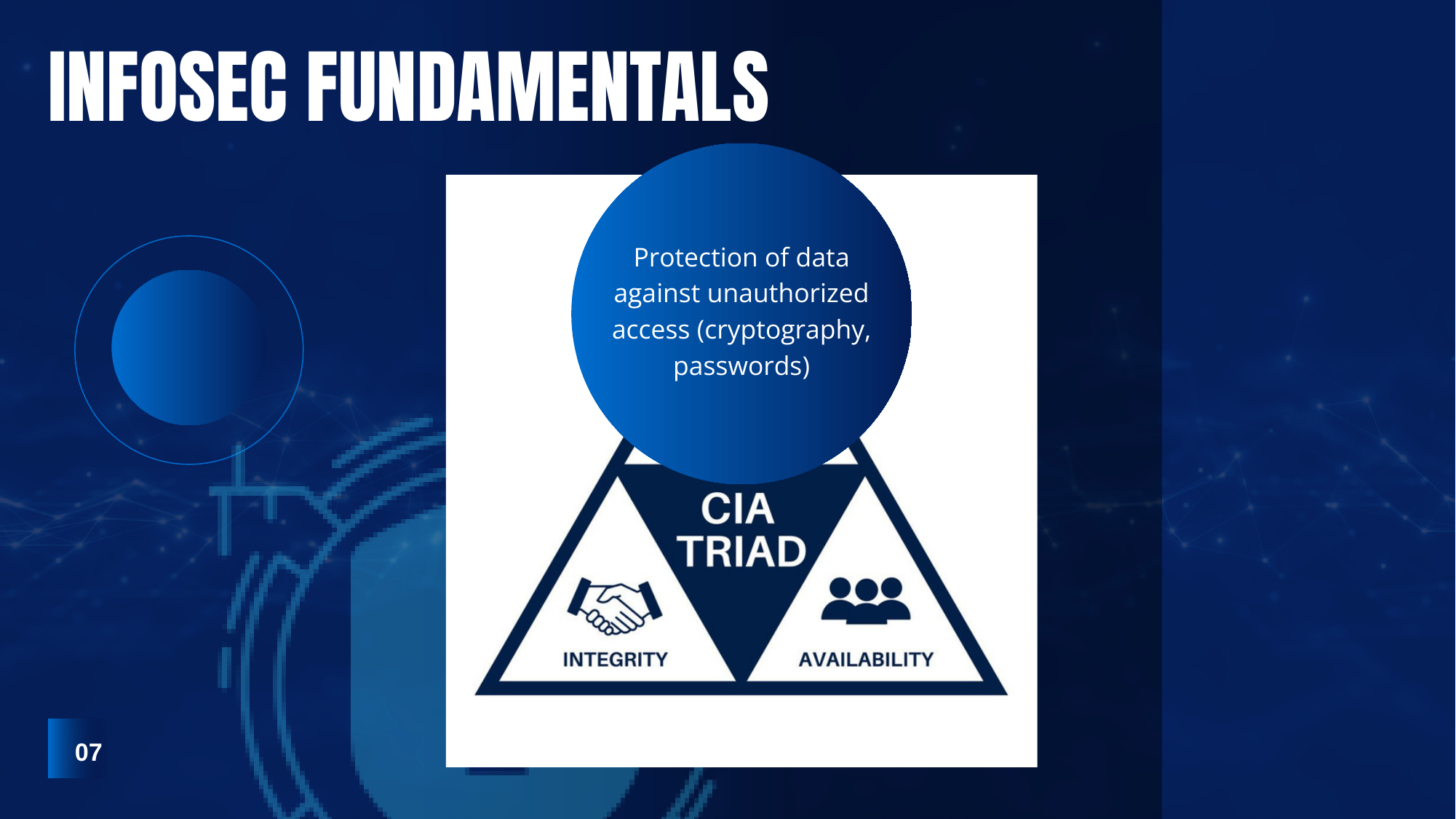

INFOSEC FUNDAMENTALS

Protection of data against unauthorized access (cryptography, passwords)

07